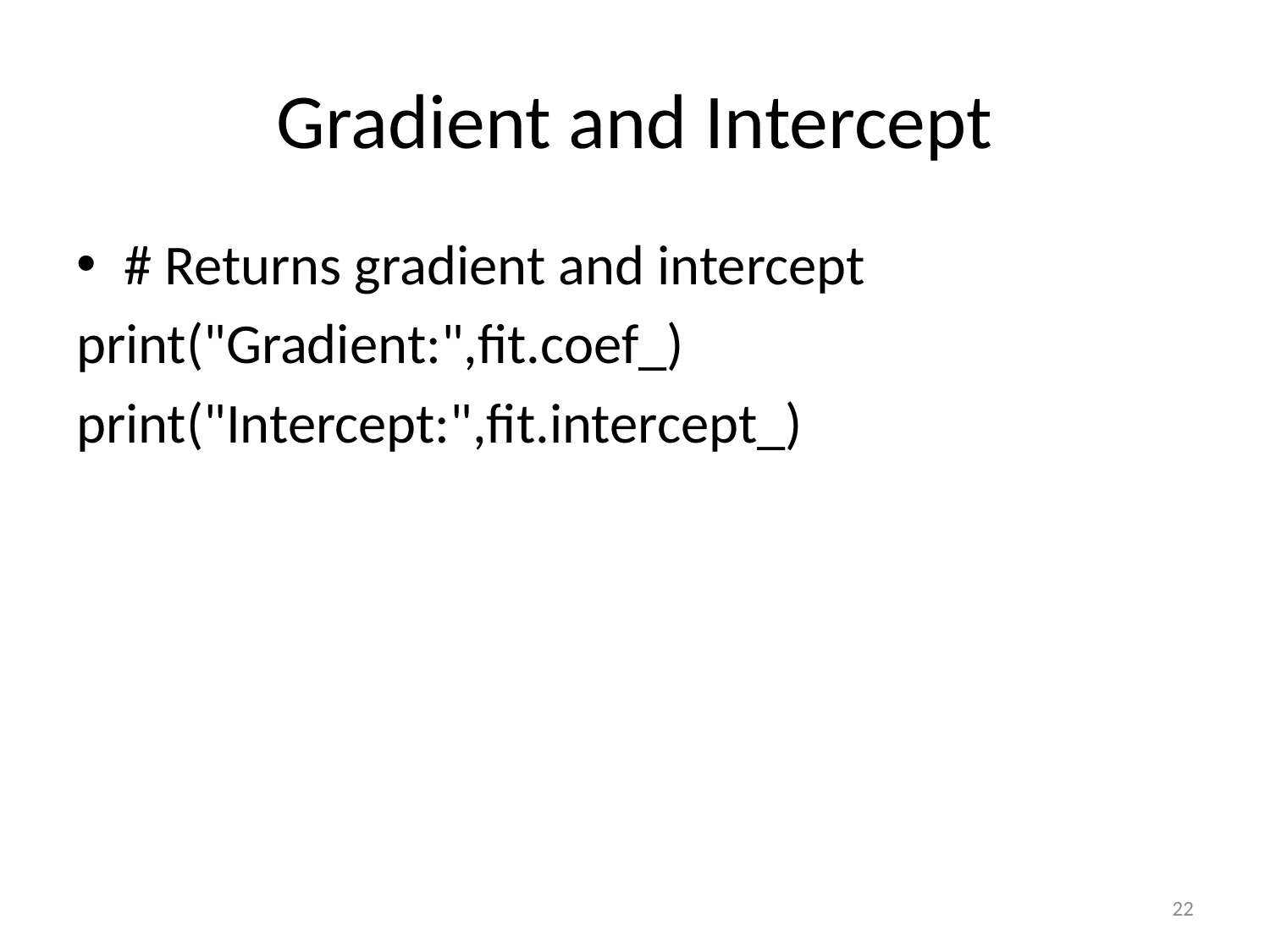

# Gradient and Intercept
# Returns gradient and intercept
print("Gradient:",fit.coef_)
print("Intercept:",fit.intercept_)
22